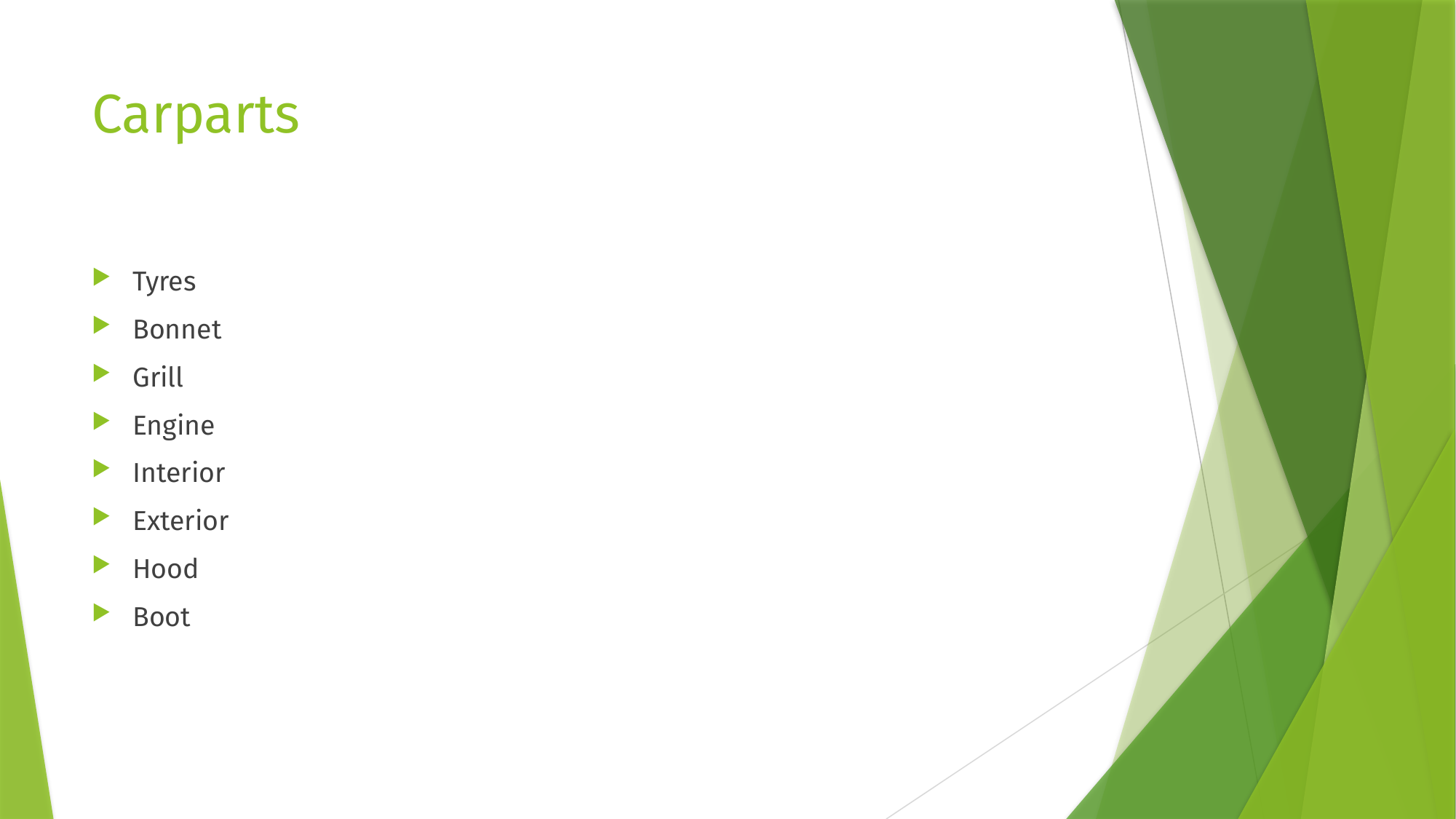

# Carparts
Tyres
Bonnet
Grill
Engine
Interior
Exterior
Hood
Boot